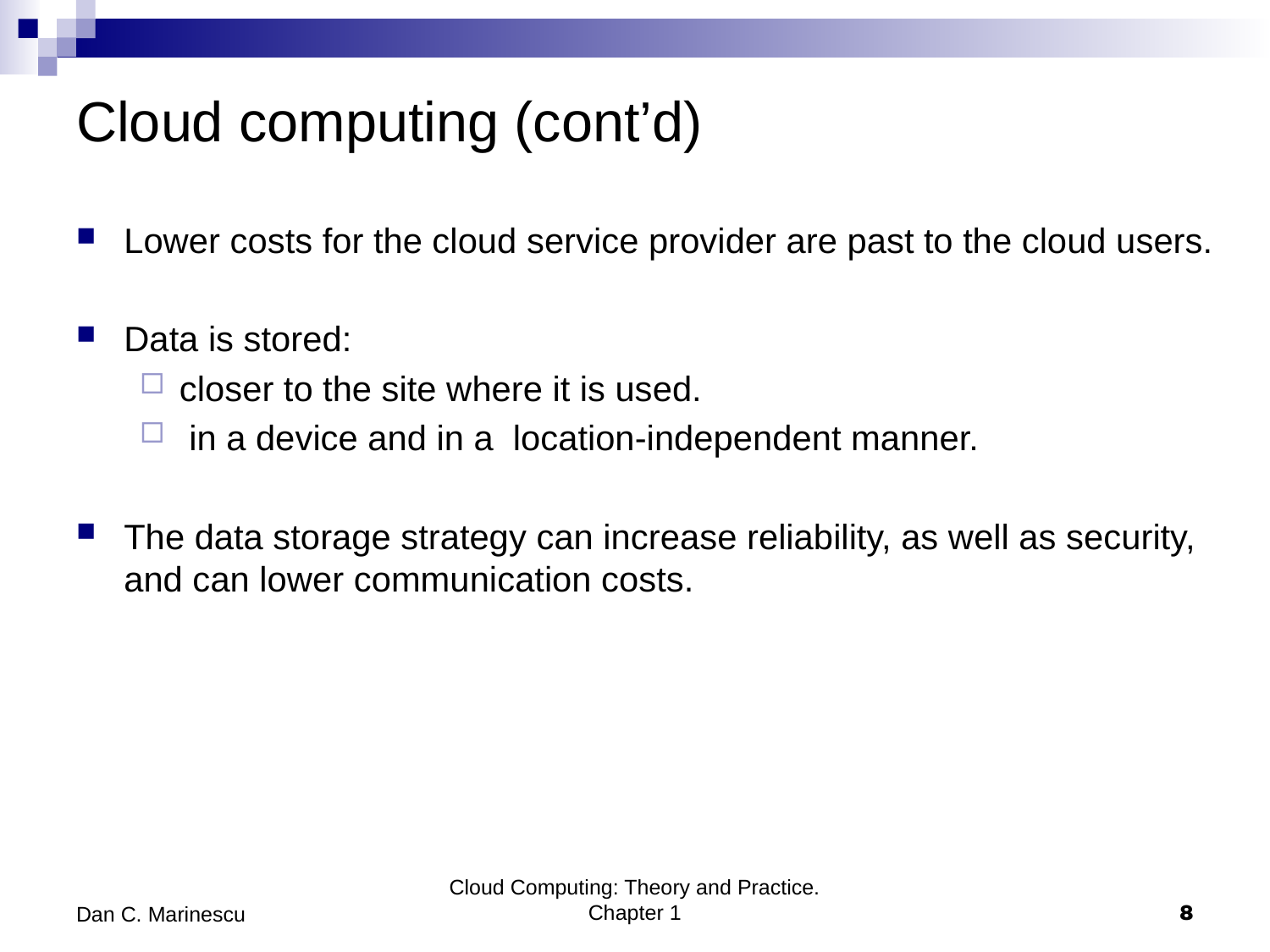

# Cloud computing (cont’d)
Lower costs for the cloud service provider are past to the cloud users.

Data is stored:
closer to the site where it is used.
 in a device and in a  location-independent manner.

The data storage strategy can increase reliability, as well as security, and can lower communication costs.
Dan C. Marinescu
Cloud Computing: Theory and Practice. Chapter 1
8